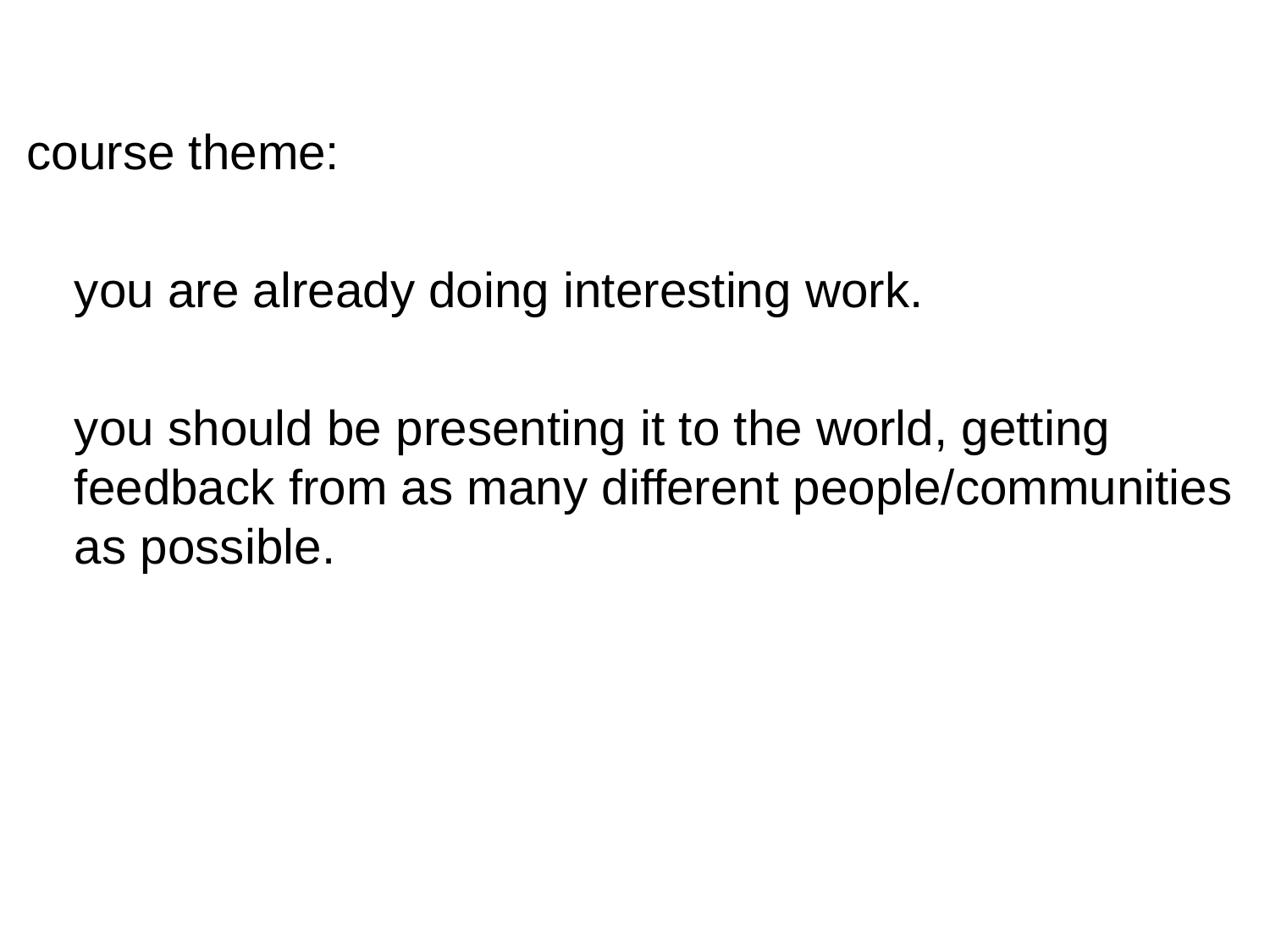

#
course theme:

	you are already doing interesting work.

	you should be presenting it to the world, getting feedback from as many different people/communities as possible.